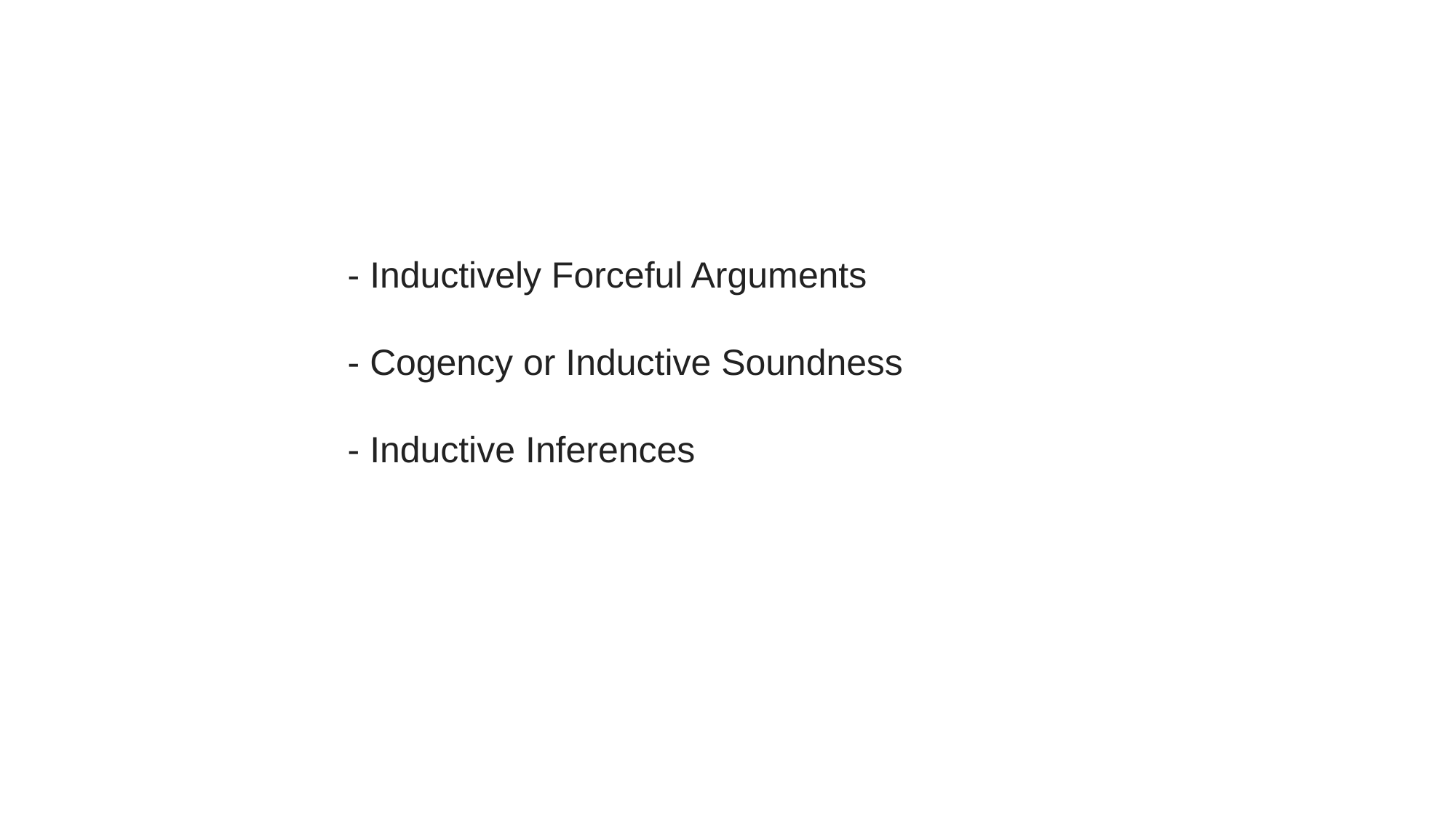

- Inductively Forceful Arguments

- Cogency or Inductive Soundness

- Inductive Inferences